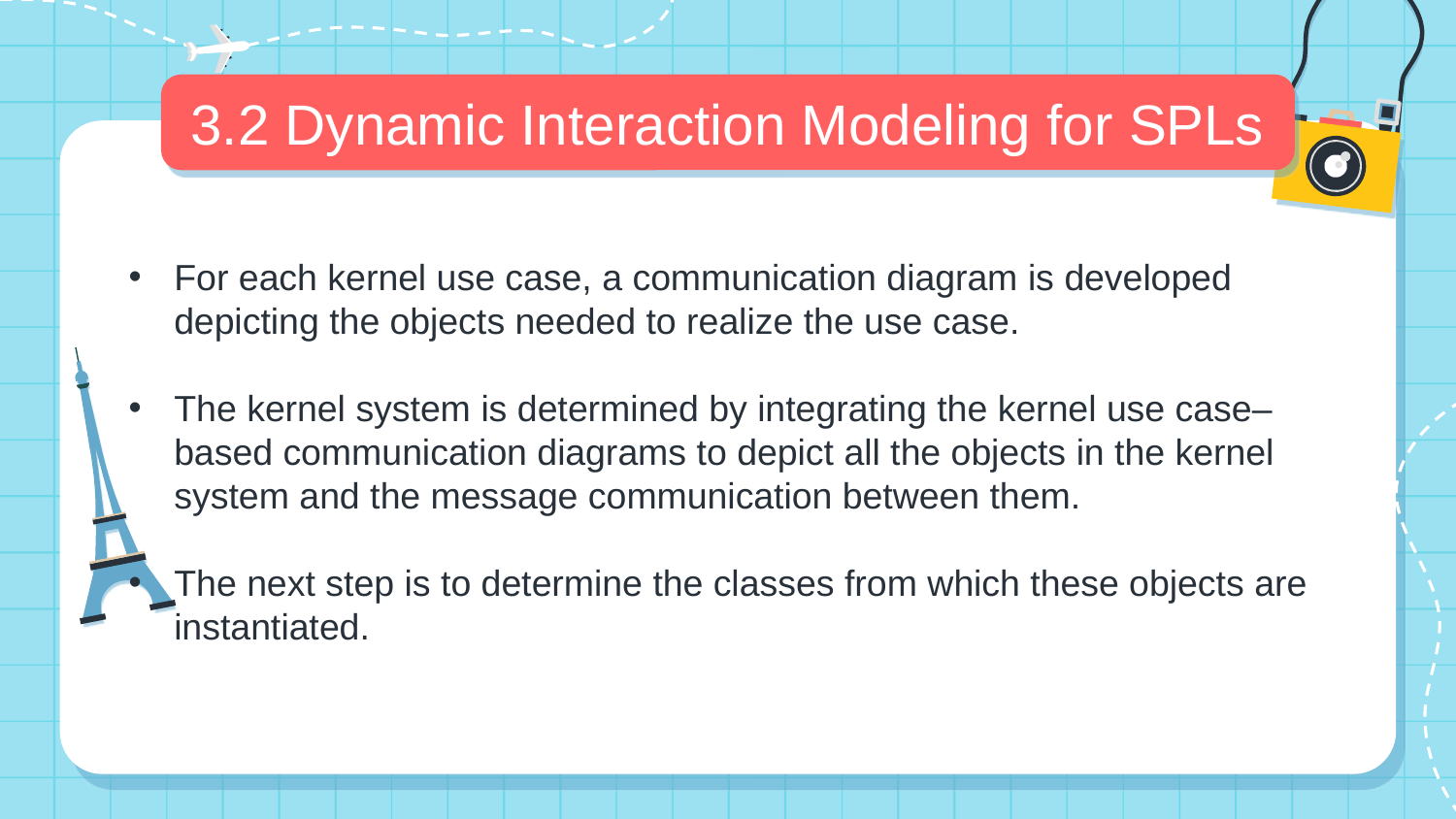

# 3.2 Dynamic Interaction Modeling for SPLs
For each kernel use case, a communication diagram is developed depicting the objects needed to realize the use case.

The kernel system is determined by integrating the kernel use case–based communication diagrams to depict all the objects in the kernel system and the message communication between them.

The next step is to determine the classes from which these objects are instantiated.